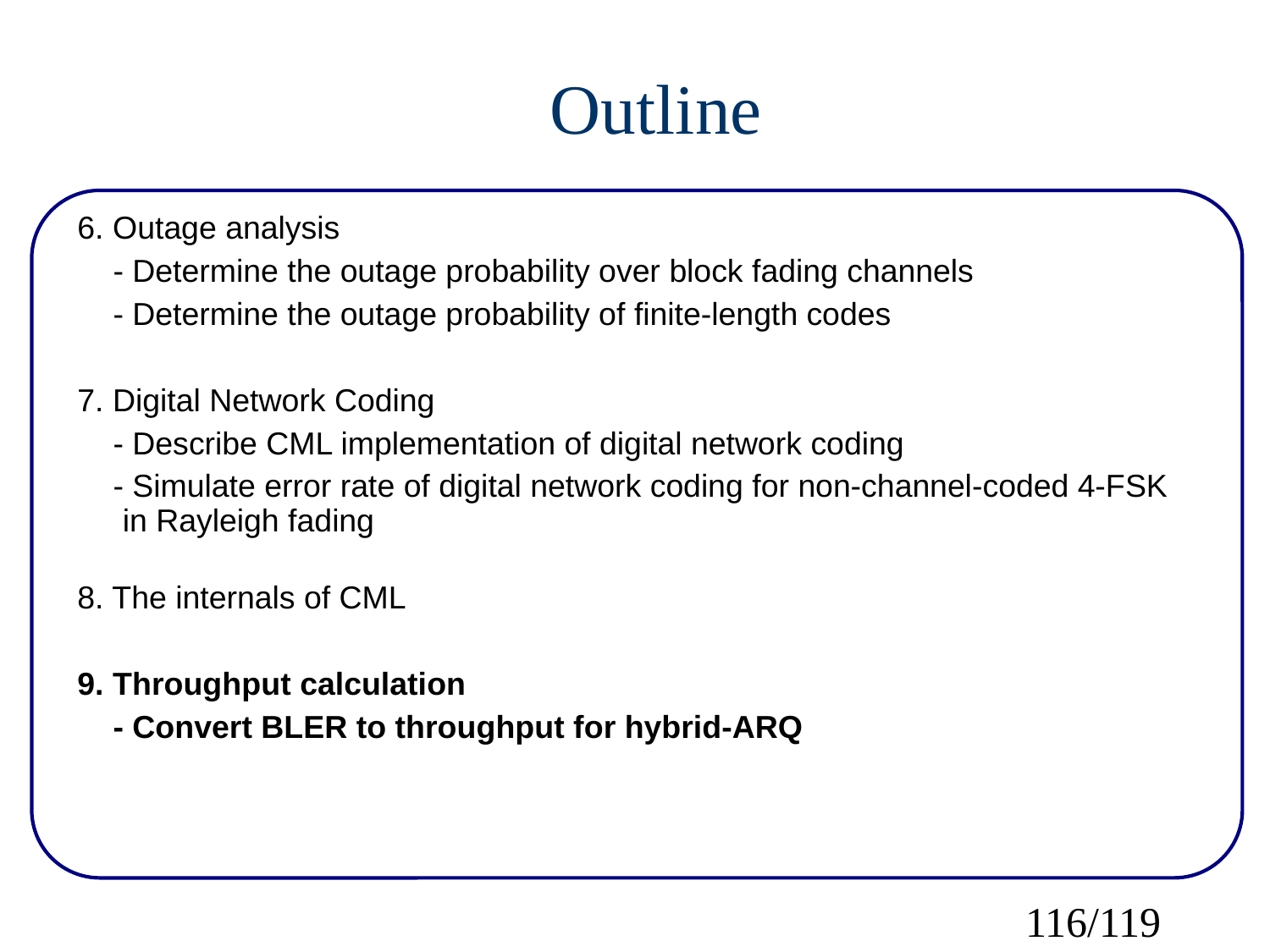

Outline

6. Outage analysis
    - Determine the outage probability over block fading channels
    - Determine the outage probability of finite-length codes

7. Digital Network Coding
    - Describe CML implementation of digital network coding
    - Simulate error rate of digital network coding for non-channel-coded 4-FSK in Rayleigh fading
8. The internals of CML

9. Throughput calculation
    - Convert BLER to throughput for hybrid-ARQ
116/119